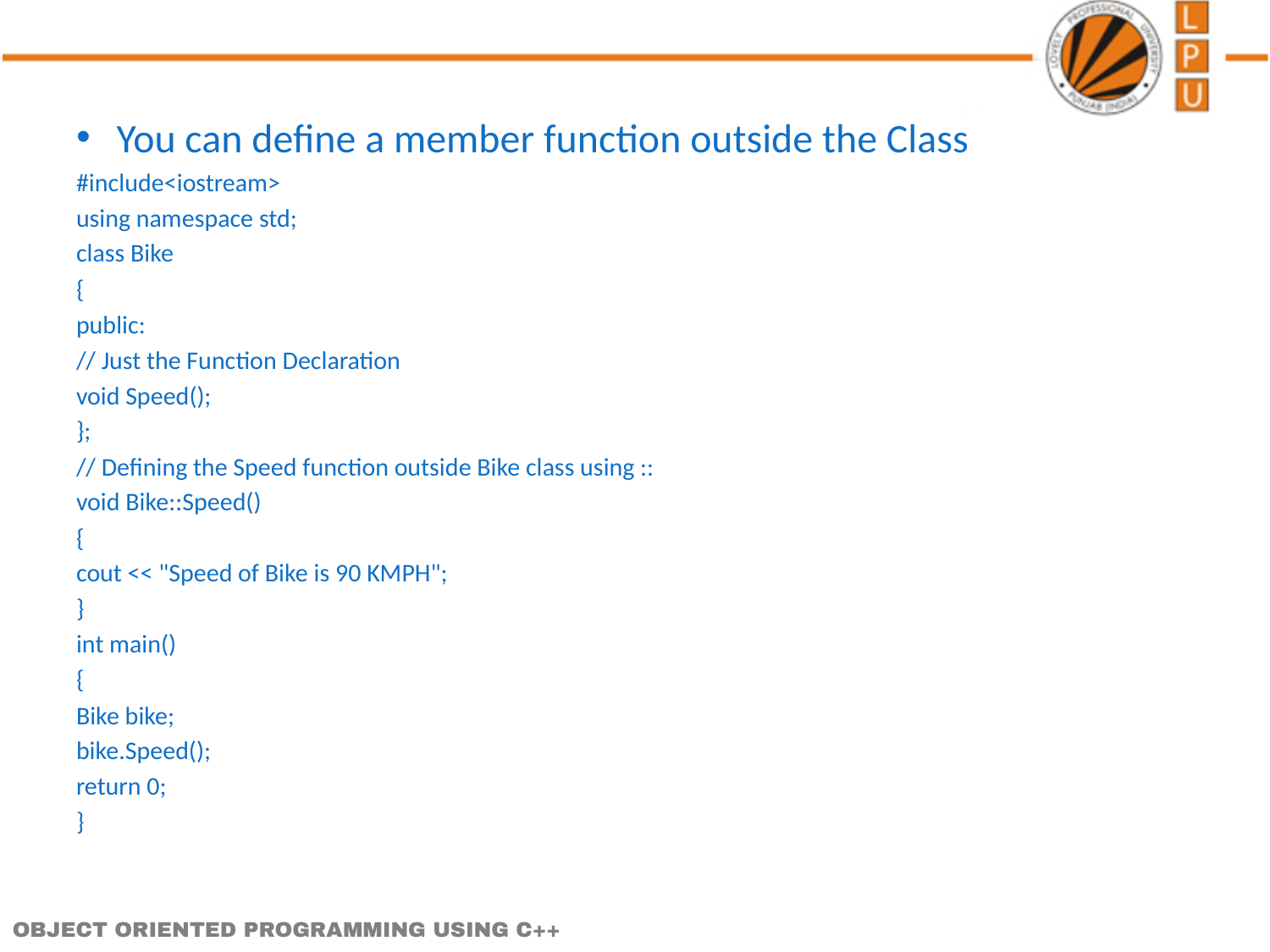

You can define a member function outside the Class
#include<iostream>
using namespace std;
class Bike
{
public:
// Just the Function Declaration
void Speed();
};
// Defining the Speed function outside Bike class using ::
void Bike::Speed()
{
cout << "Speed of Bike is 90 KMPH";
}
int main()
{
Bike bike;
bike.Speed();
return 0;
}